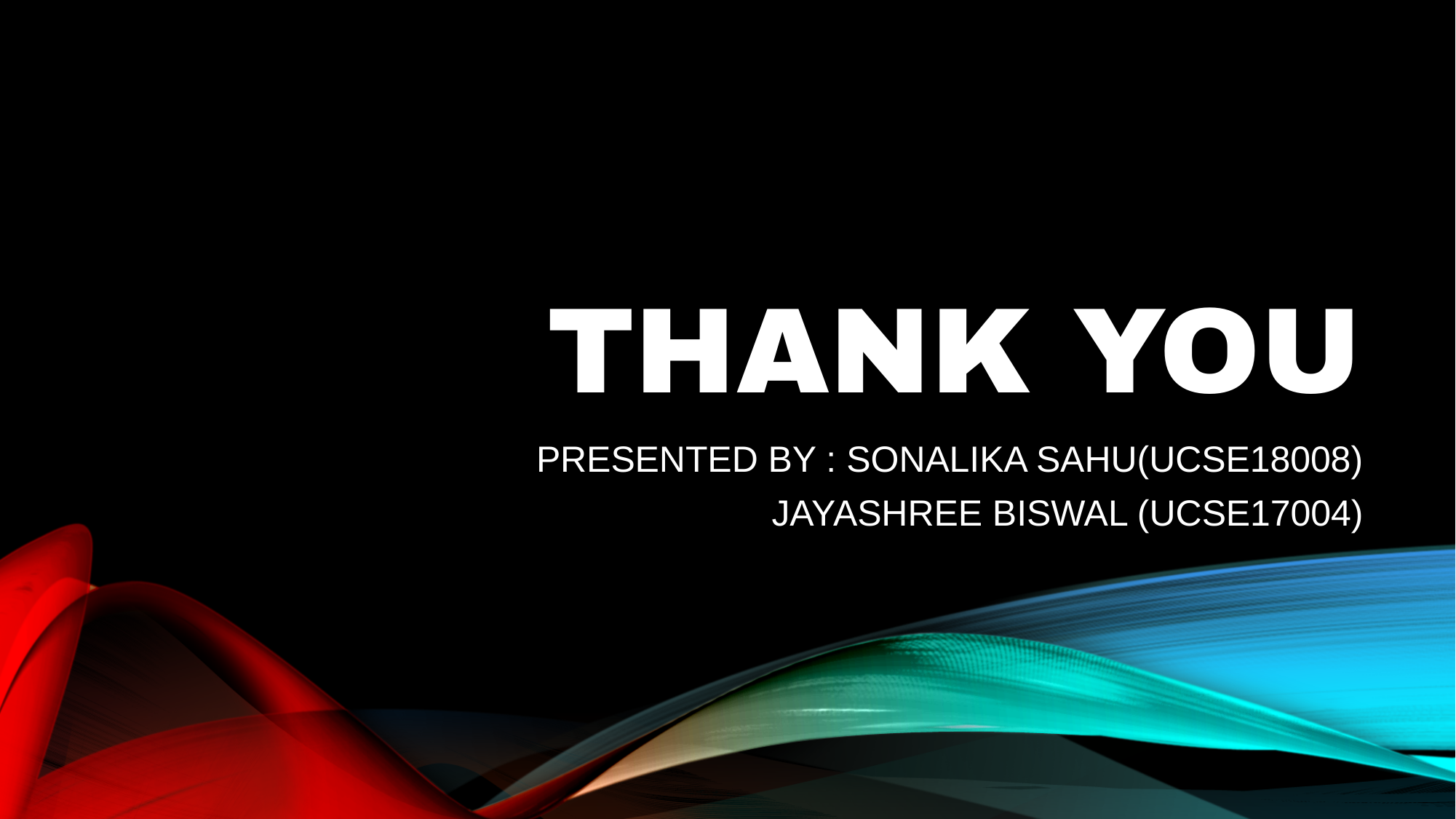

# THANK YOU
PRESENTED BY : SONALIKA SAHU(UCSE18008)
JAYASHREE BISWAL (UCSE17004)